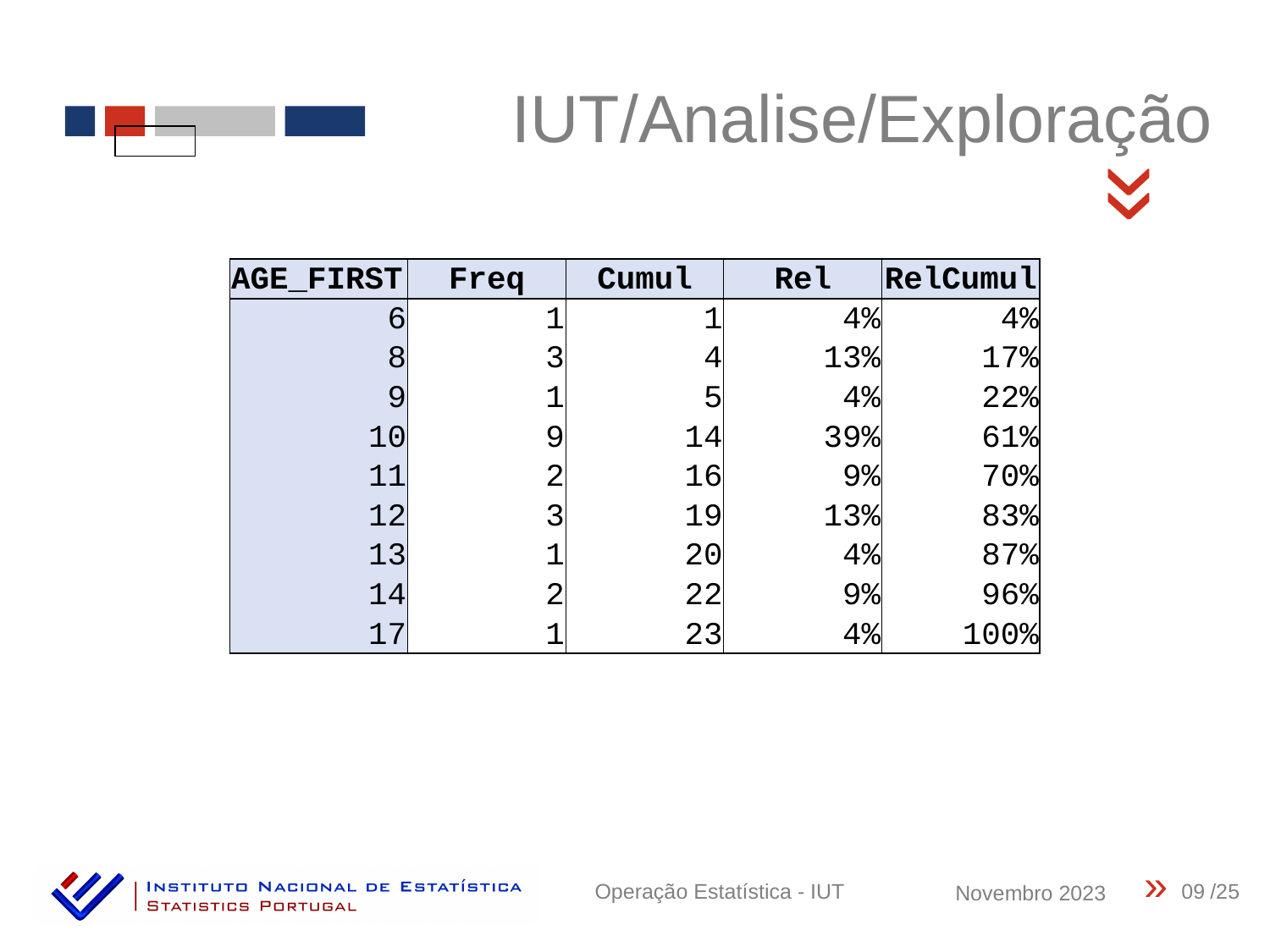

IUT/Analise/Exploração
«
| AGE\_FIRST | Freq | Cumul | Rel | RelCumul |
| --- | --- | --- | --- | --- |
| 6 | 1 | 1 | 4% | 4% |
| 8 | 3 | 4 | 13% | 17% |
| 9 | 1 | 5 | 4% | 22% |
| 10 | 9 | 14 | 39% | 61% |
| 11 | 2 | 16 | 9% | 70% |
| 12 | 3 | 19 | 13% | 83% |
| 13 | 1 | 20 | 4% | 87% |
| 14 | 2 | 22 | 9% | 96% |
| 17 | 1 | 23 | 4% | 100% |
09